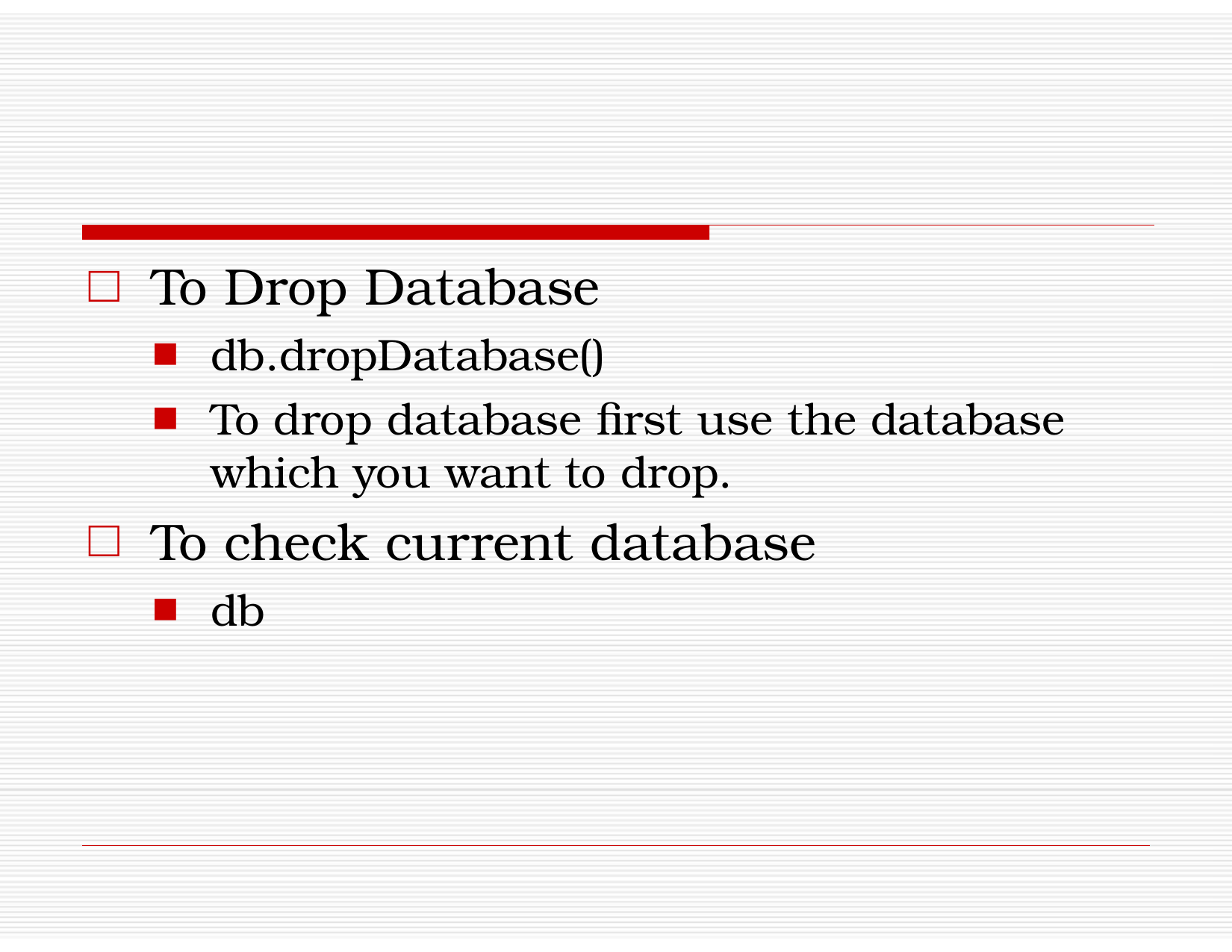

To Drop Database
db.dropDatabase()
To drop database first use the database which you want to drop.
To check current database
db